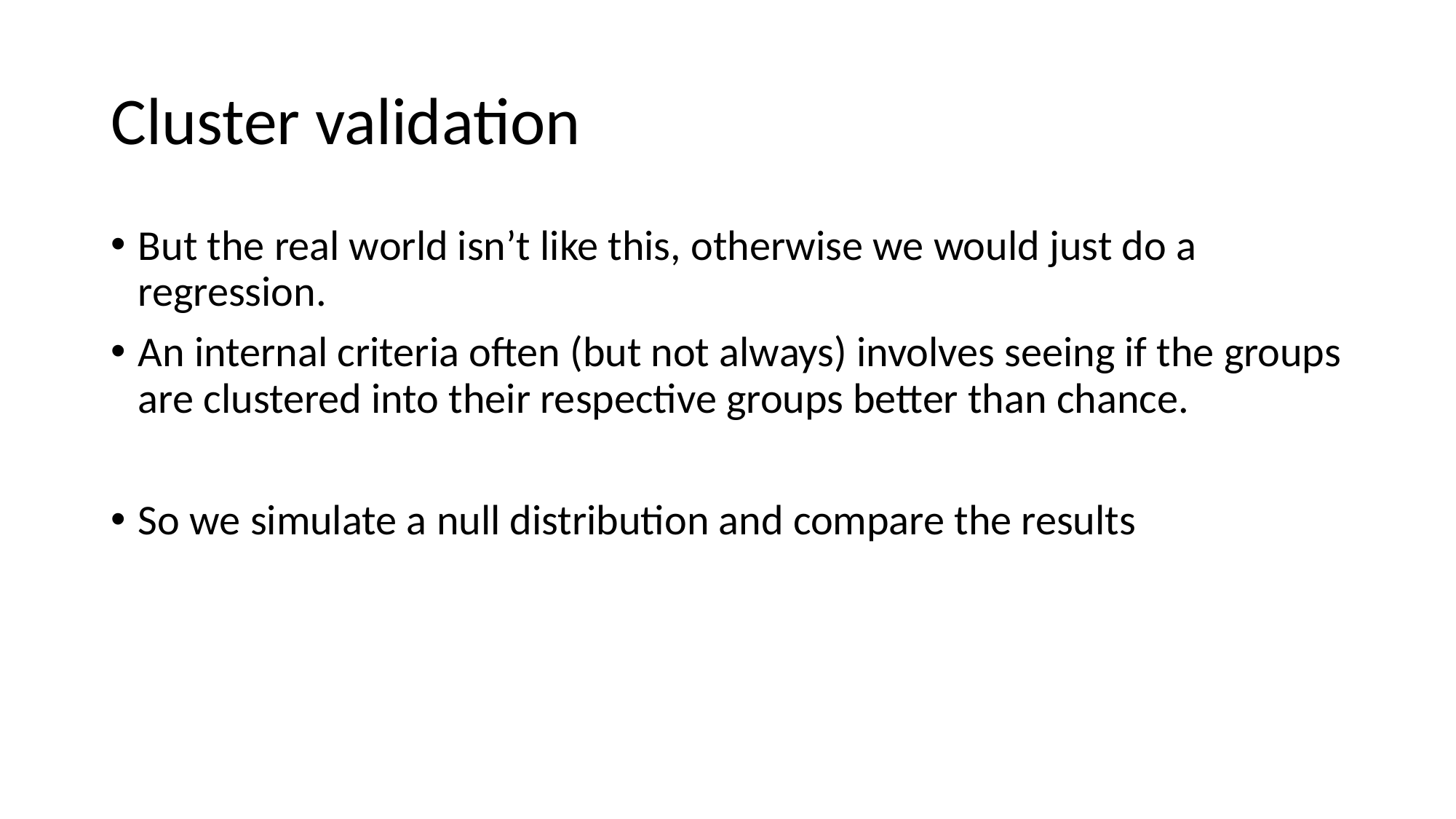

# Cluster validation
But the real world isn’t like this, otherwise we would just do a regression.
An internal criteria often (but not always) involves seeing if the groups are clustered into their respective groups better than chance.

So we simulate a null distribution and compare the results